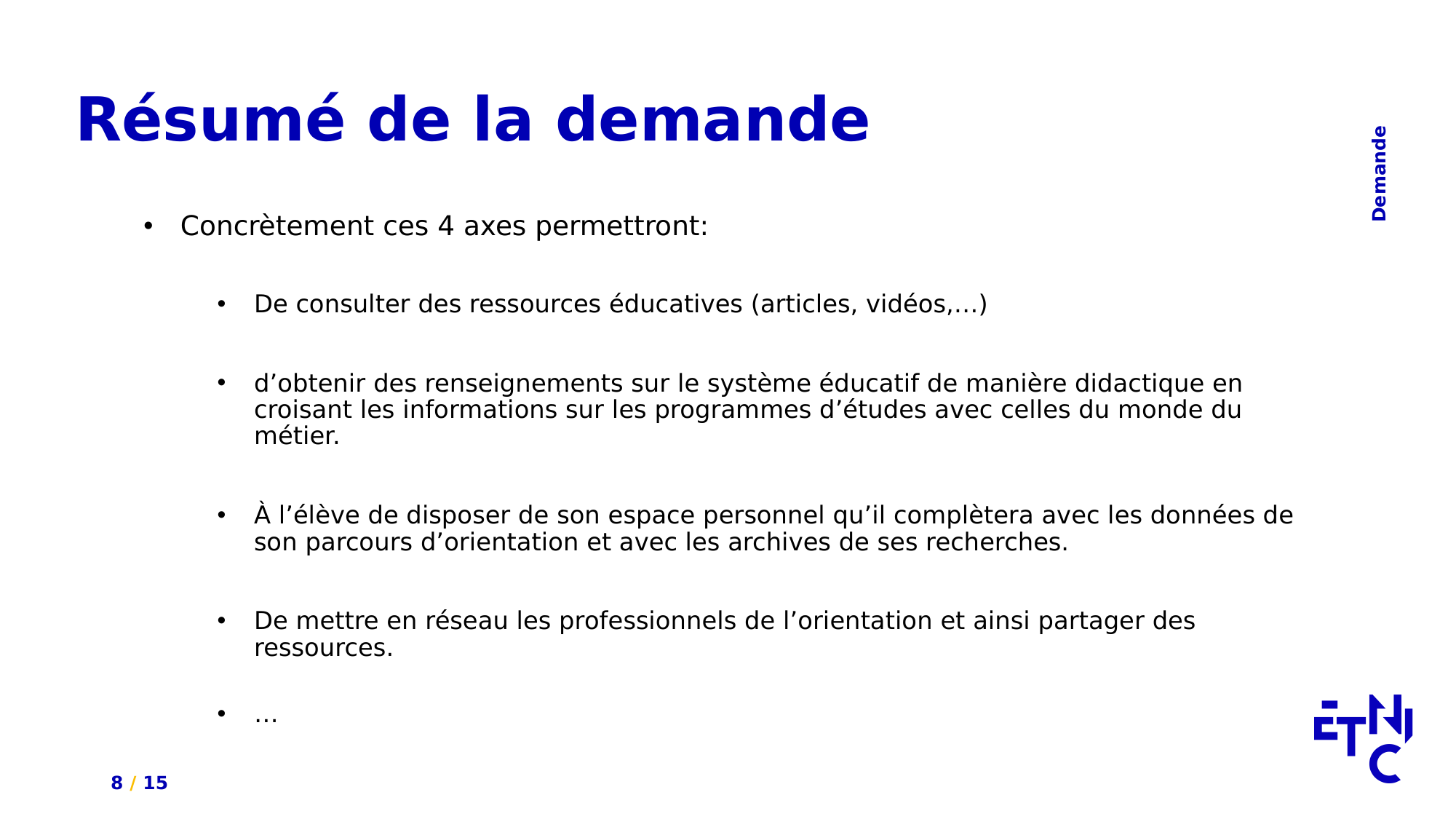

Demande
# Résumé de la demande
Concrètement ces 4 axes permettront:

De consulter des ressources éducatives (articles, vidéos,…)

d’obtenir des renseignements sur le système éducatif de manière didactique en croisant les informations sur les programmes d’études avec celles du monde du métier.

À l’élève de disposer de son espace personnel qu’il complètera avec les données de son parcours d’orientation et avec les archives de ses recherches.

De mettre en réseau les professionnels de l’orientation et ainsi partager des ressources.

…